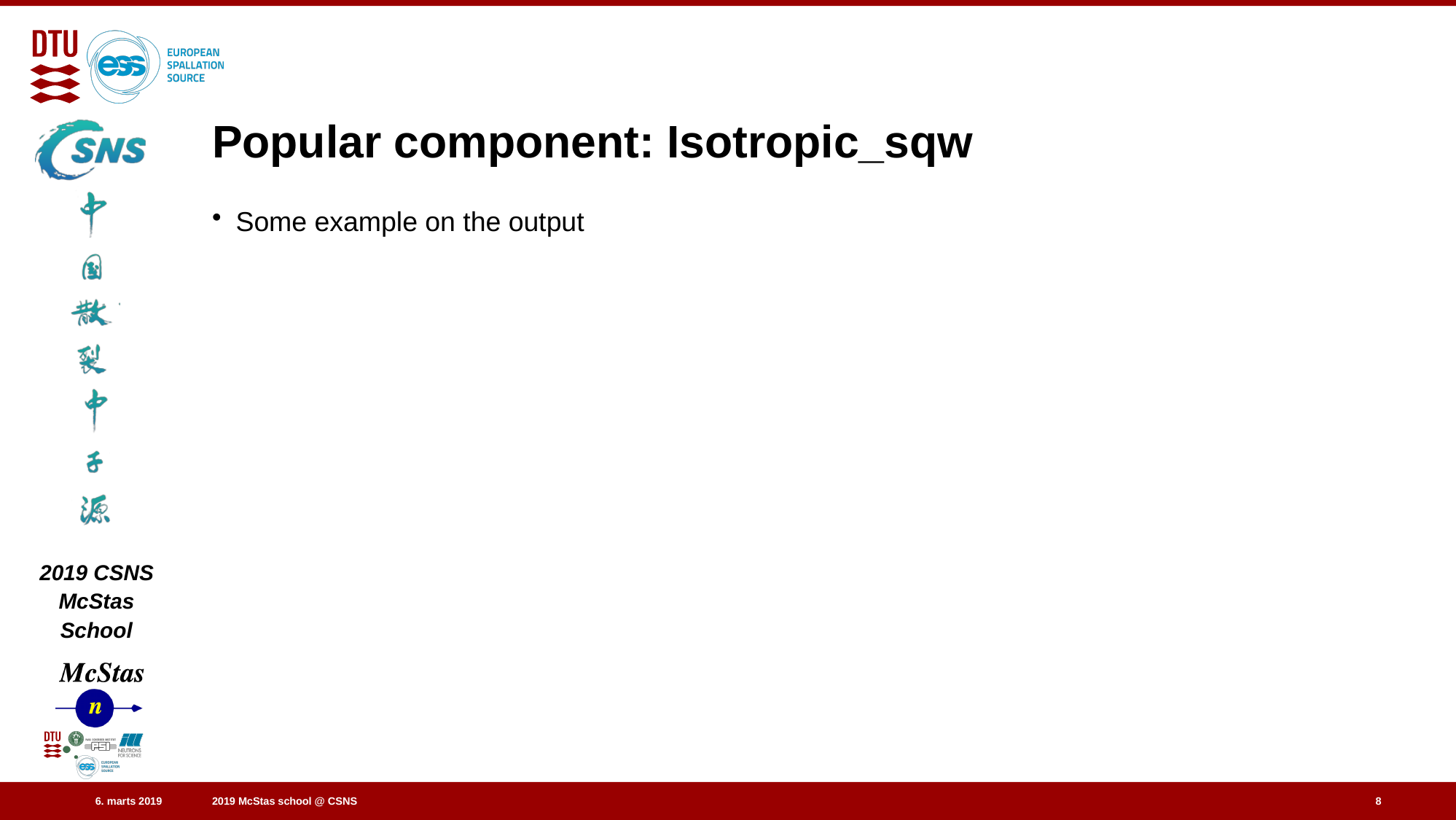

# Popular component: Isotropic_sqw
Some example on the output
8